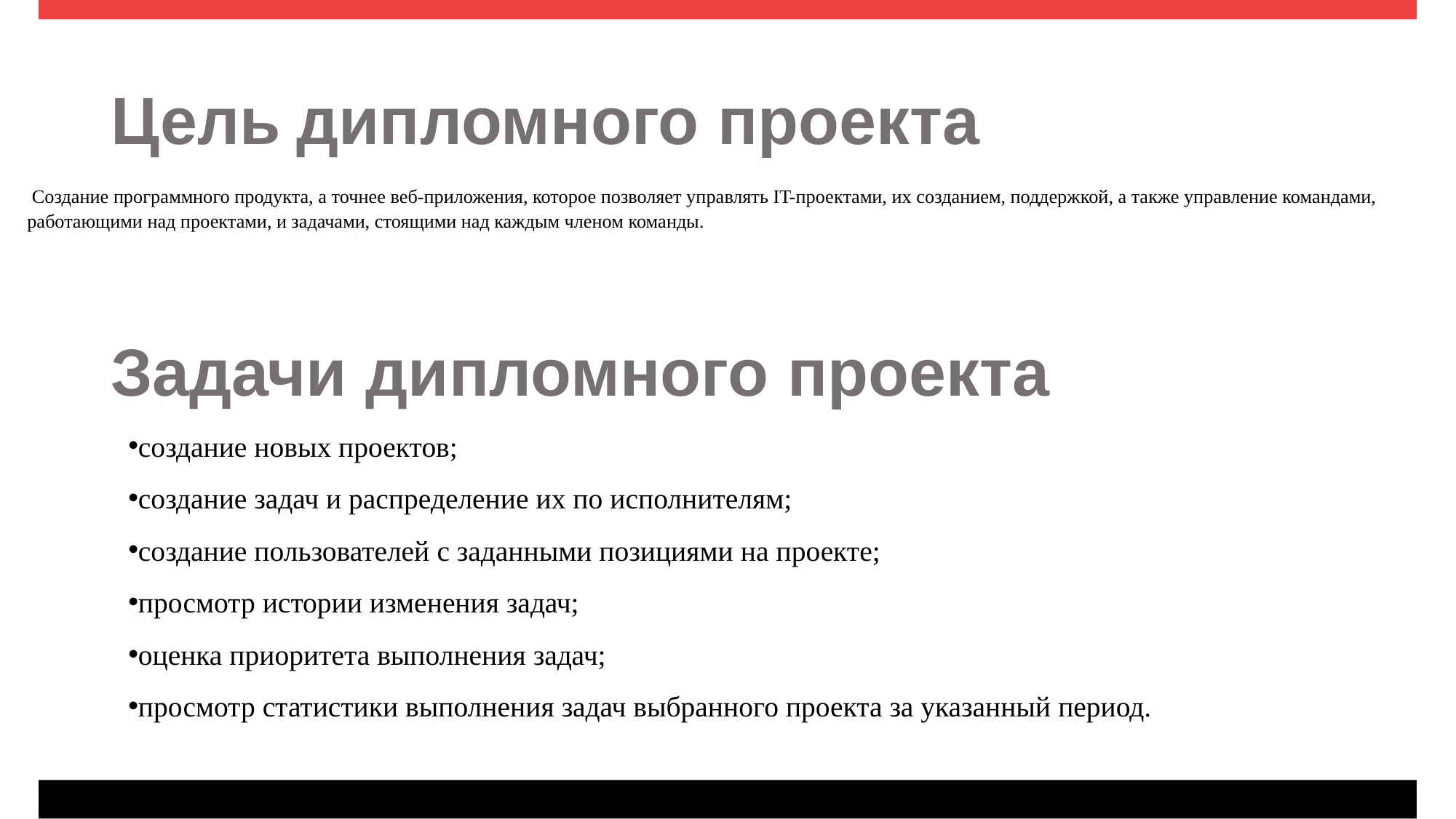

# Цель дипломного проекта
	 Создание программного продукта, а точнее веб-приложения, которое позволяет управлять IT-проектами, их созданием, поддержкой, а также управление командами, работающими над проектами, и задачами, стоящими над каждым членом команды.

Задачи дипломного проекта
создание новых проектов;
создание задач и распределение их по исполнителям;
создание пользователей с заданными позициями на проекте;
просмотр истории изменения задач;
оценка приоритета выполнения задач;
просмотр статистики выполнения задач выбранного проекта за указанный период.